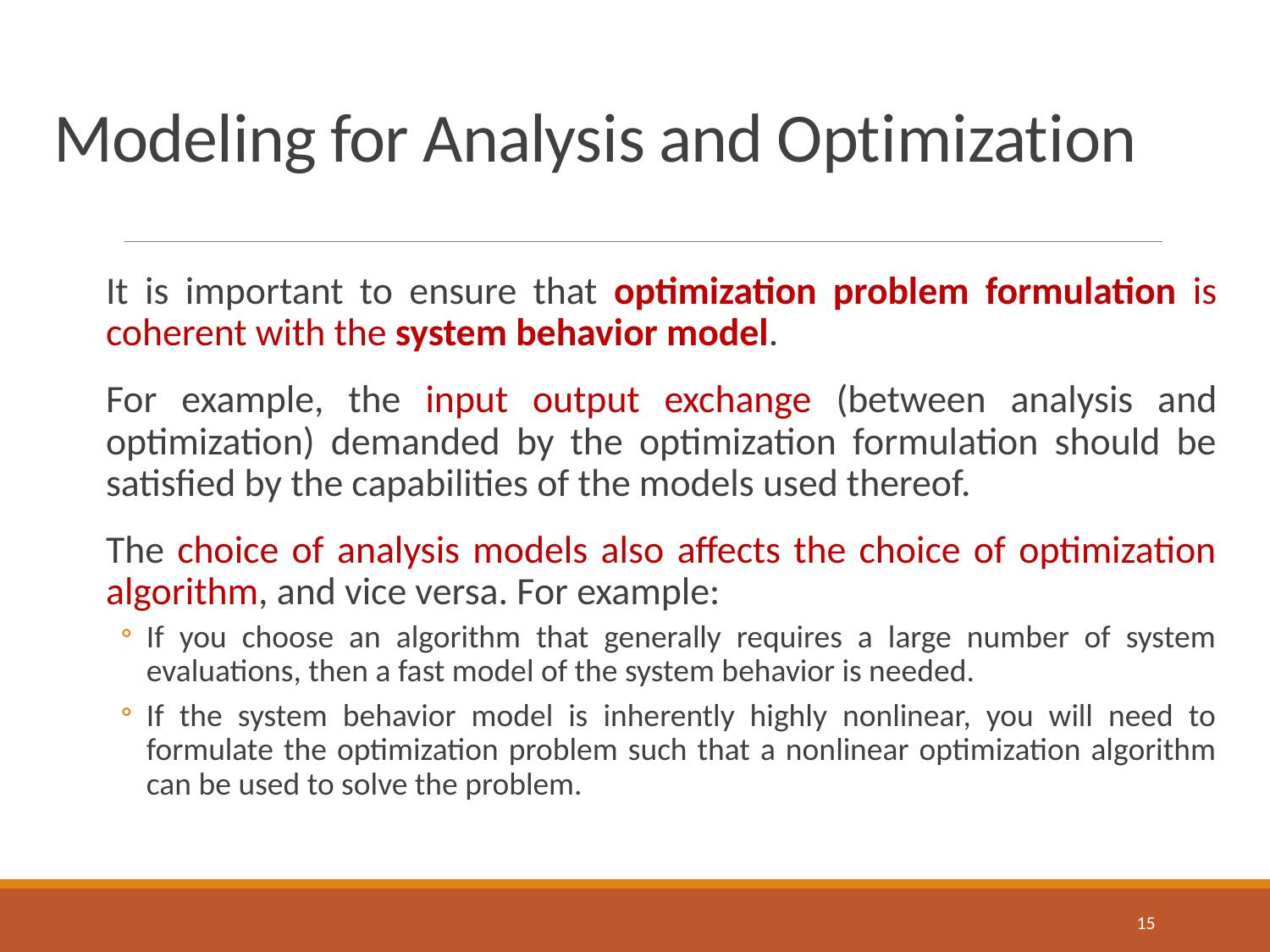

# Modeling for Analysis and Optimization
It is important to ensure that optimization problem formulation is coherent with the system behavior model.
For example, the input output exchange (between analysis and optimization) demanded by the optimization formulation should be satisfied by the capabilities of the models used thereof.
The choice of analysis models also affects the choice of optimization algorithm, and vice versa. For example:
If you choose an algorithm that generally requires a large number of system evaluations, then a fast model of the system behavior is needed.
If the system behavior model is inherently highly nonlinear, you will need to formulate the optimization problem such that a nonlinear optimization algorithm can be used to solve the problem.
15